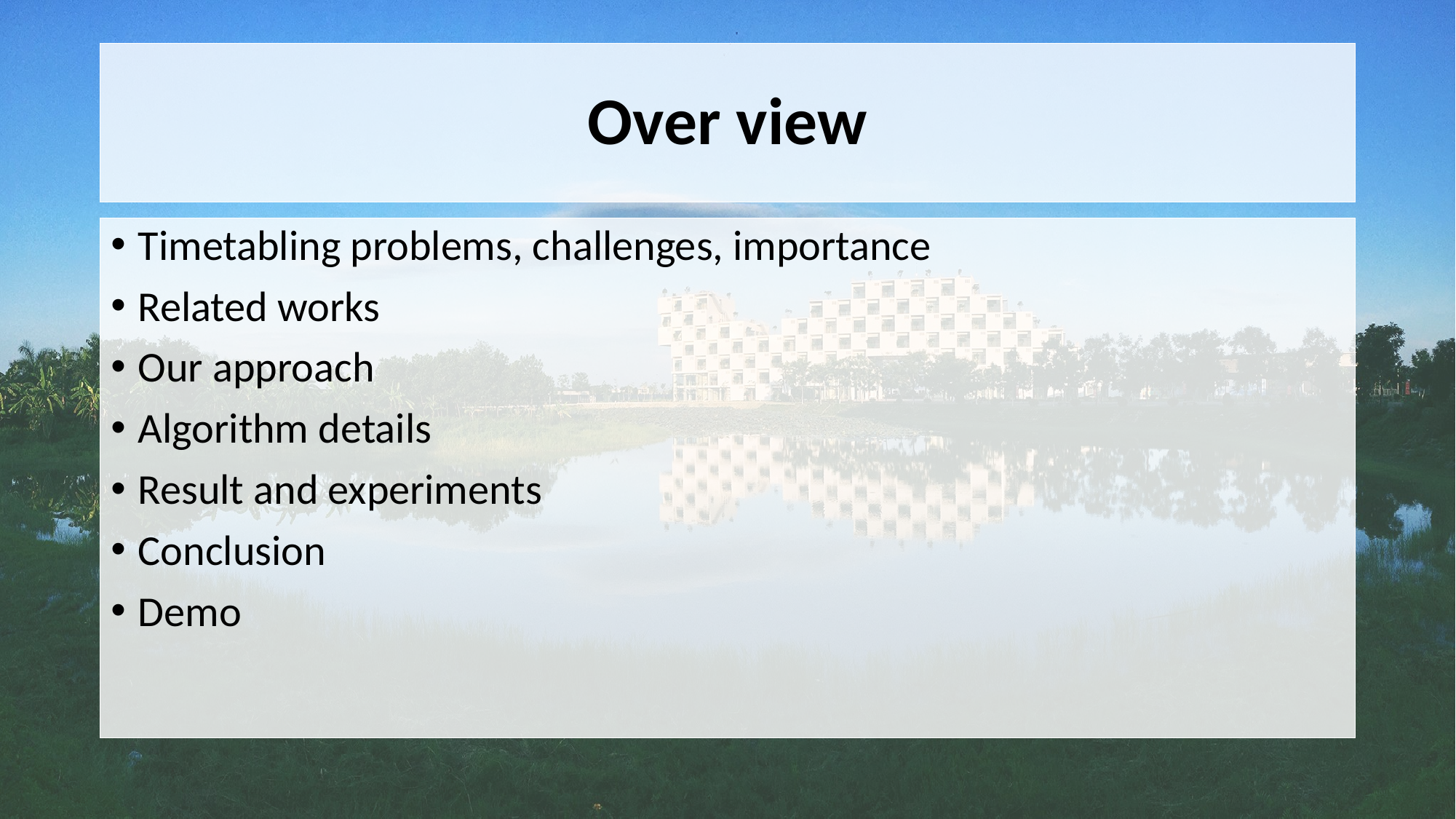

# Over view
Timetabling problems, challenges, importance
Related works
Our approach
Algorithm details
Result and experiments
Conclusion
Demo